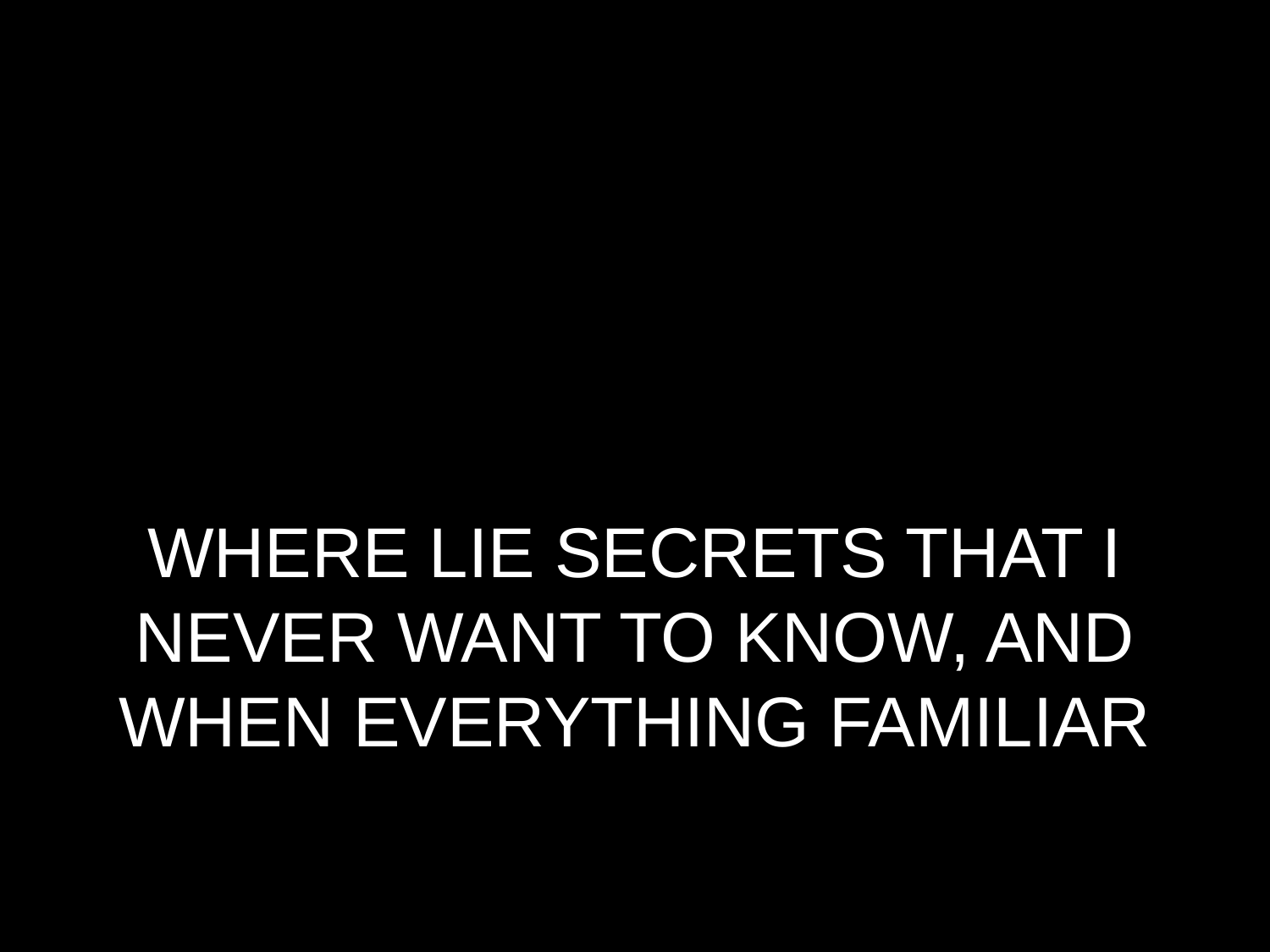

# WHERE LIE SECRETS THAT I NEVER WANT TO KNOW, AND WHEN EVERYTHING FAMILIAR